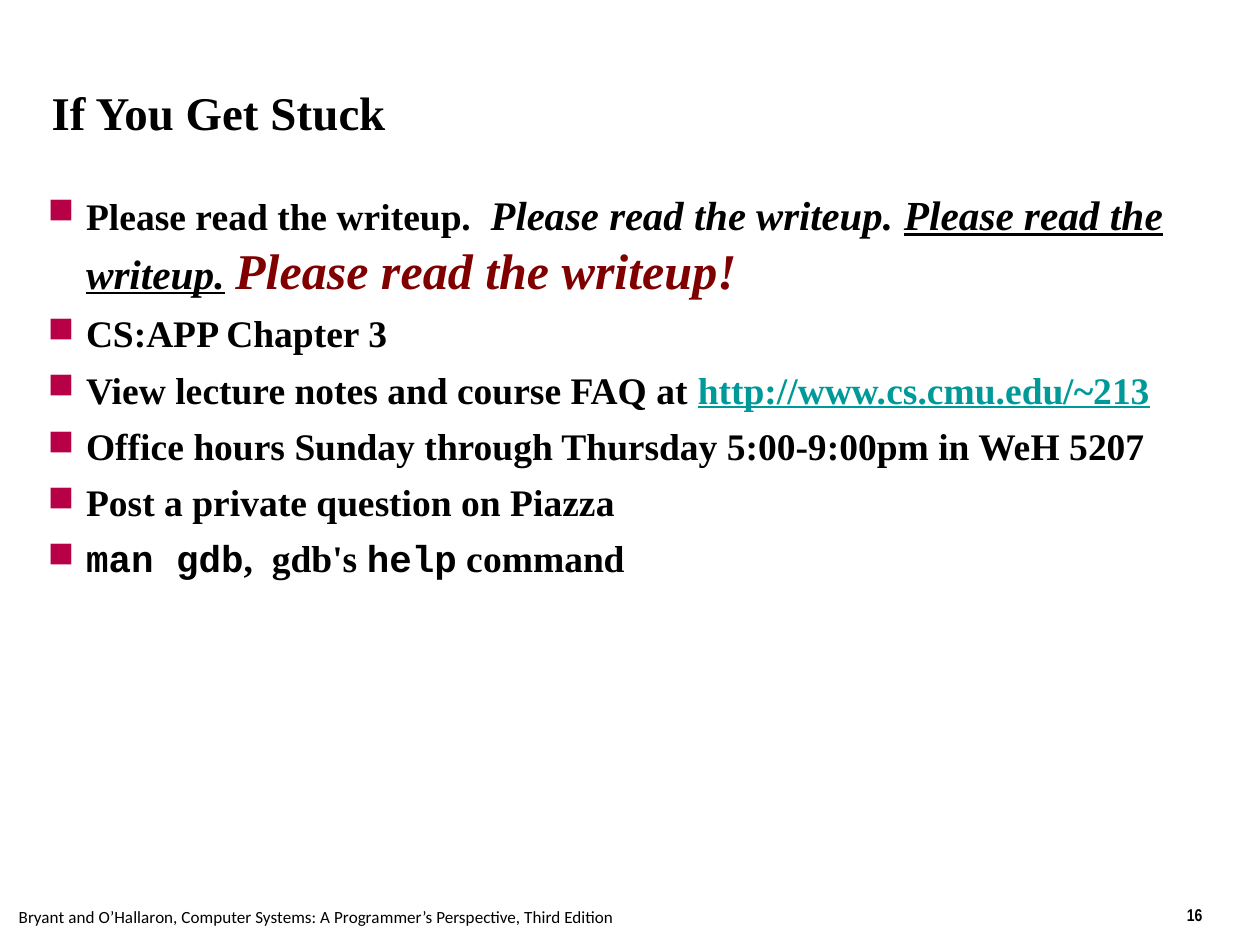

# If You Get Stuck
Please read the writeup.  Please read the writeup. Please read the writeup. Please read the writeup!
CS:APP Chapter 3
View lecture notes and course FAQ at http://www.cs.cmu.edu/~213
Office hours Sunday through Thursday 5:00-9:00pm in WeH 5207
Post a private question on Piazza
man gdb,  gdb's help command